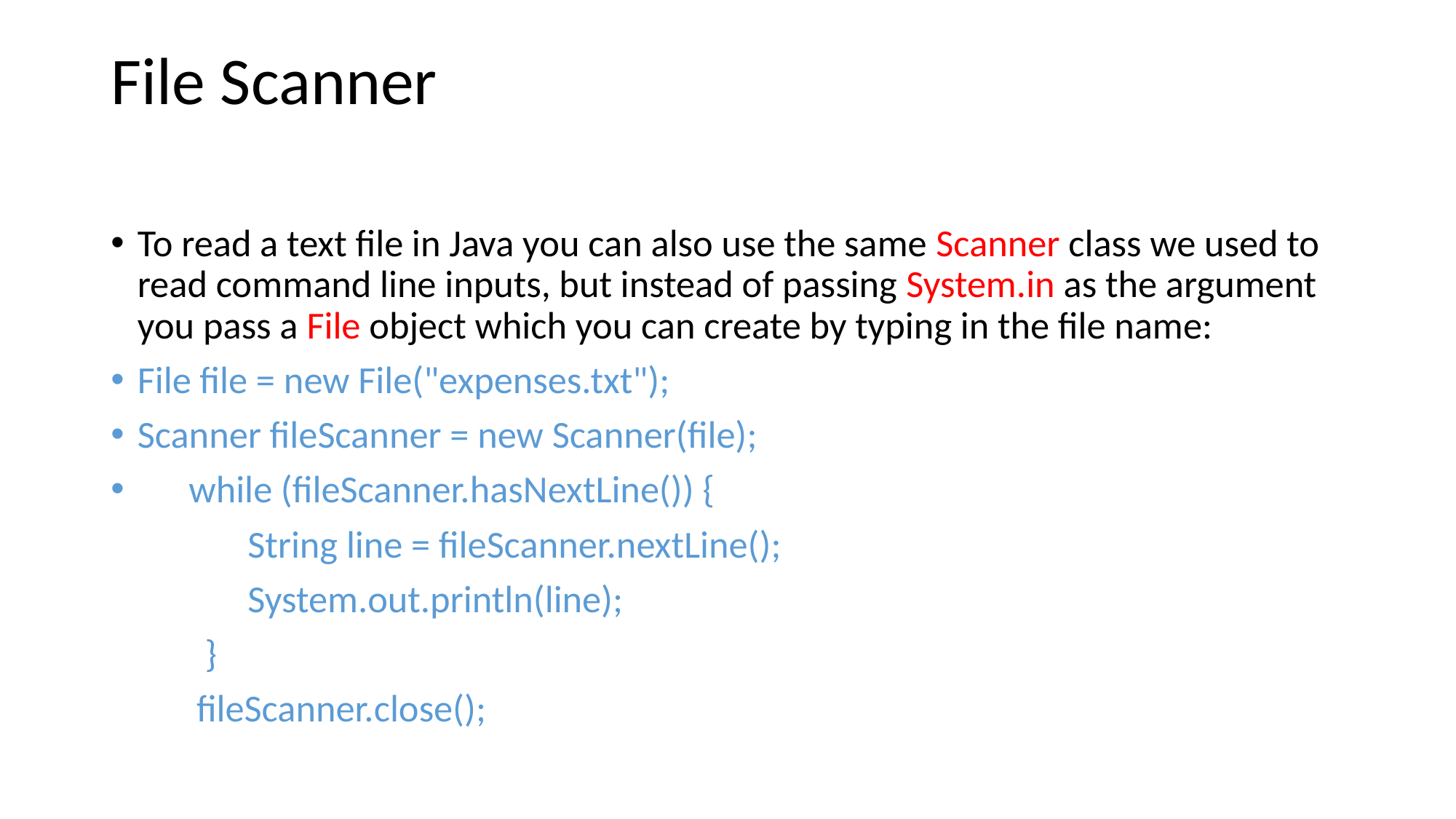

# File Scanner
To read a text file in Java you can also use the same Scanner class we used to read command line inputs, but instead of passing System.in as the argument you pass a File object which you can create by typing in the file name:
File file = new File("expenses.txt");
Scanner fileScanner = new Scanner(file);
      while (fileScanner.hasNextLine()) {
                String line = fileScanner.nextLine();
                System.out.println(line);
           }
          fileScanner.close();